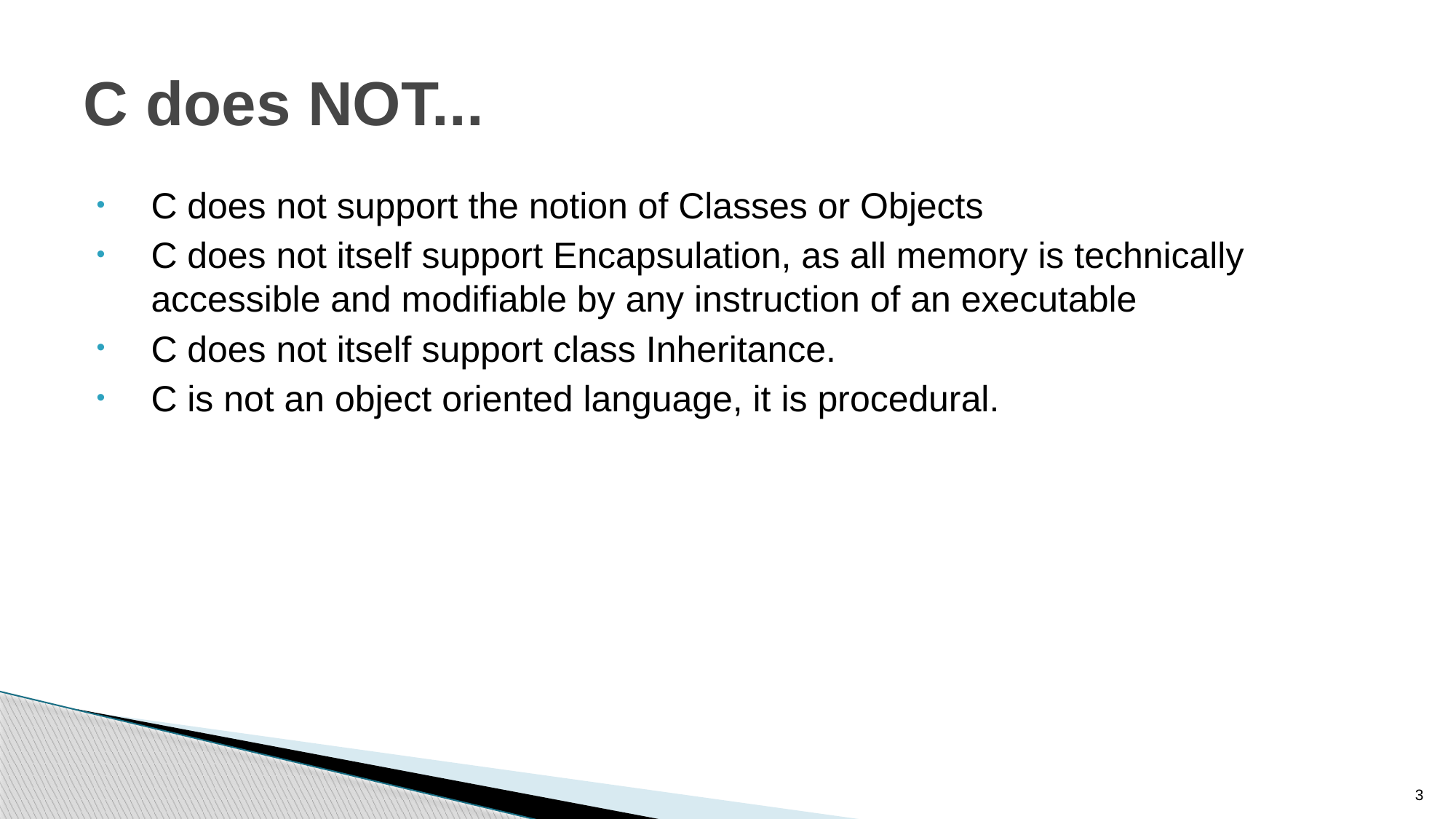

# C does NOT...
C does not support the notion of Classes or Objects
C does not itself support Encapsulation, as all memory is technically accessible and modifiable by any instruction of an executable
C does not itself support class Inheritance.
C is not an object oriented language, it is procedural.

3